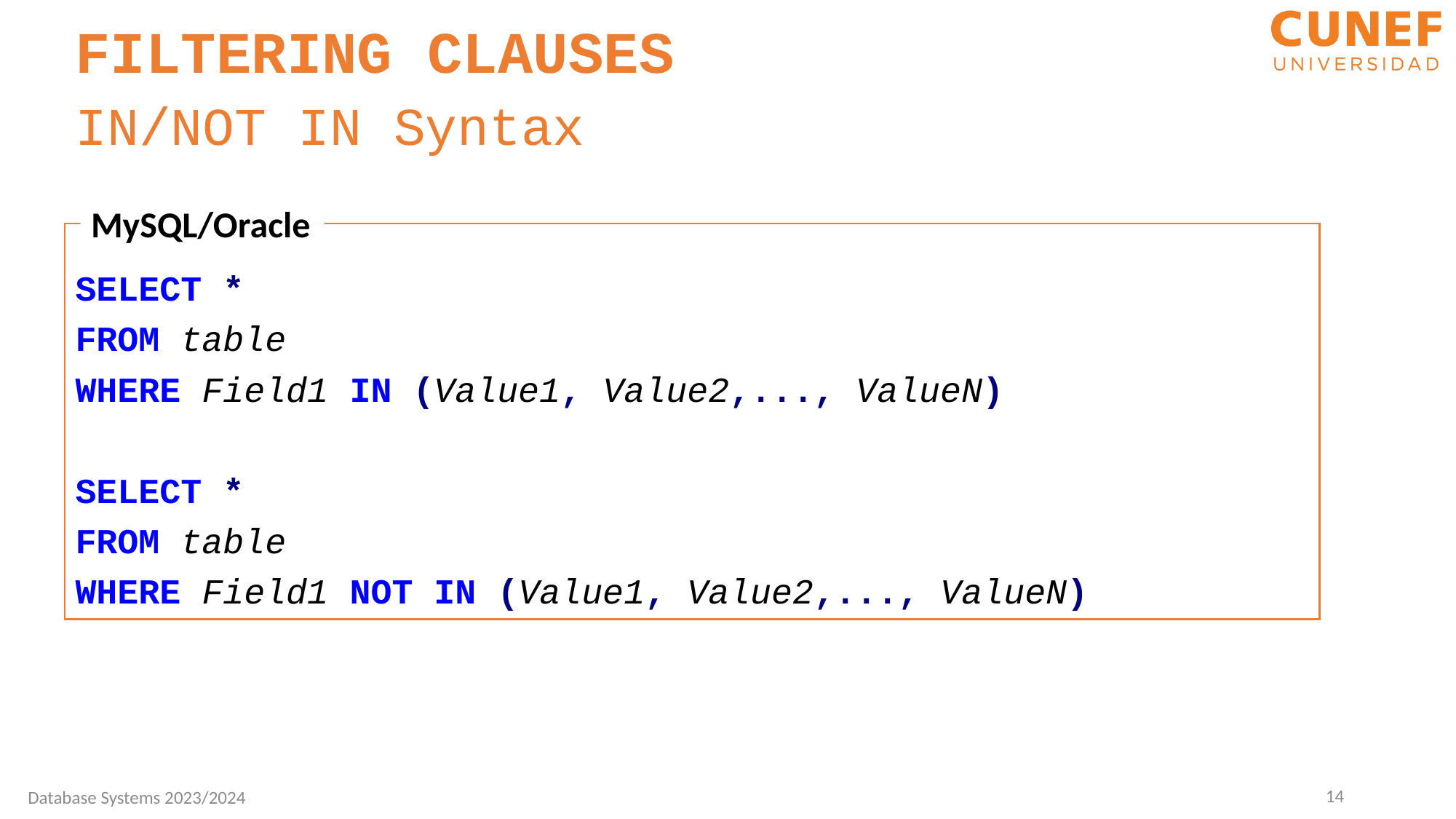

FILTERING CLAUSES
IN/NOT IN Syntax
MySQL/Oracle
SELECT *
FROM table
WHERE Field1 IN (Value1, Value2,..., ValueN)

SELECT *
FROM table
WHERE Field1 NOT IN (Value1, Value2,..., ValueN)
14
Database Systems 2023/2024